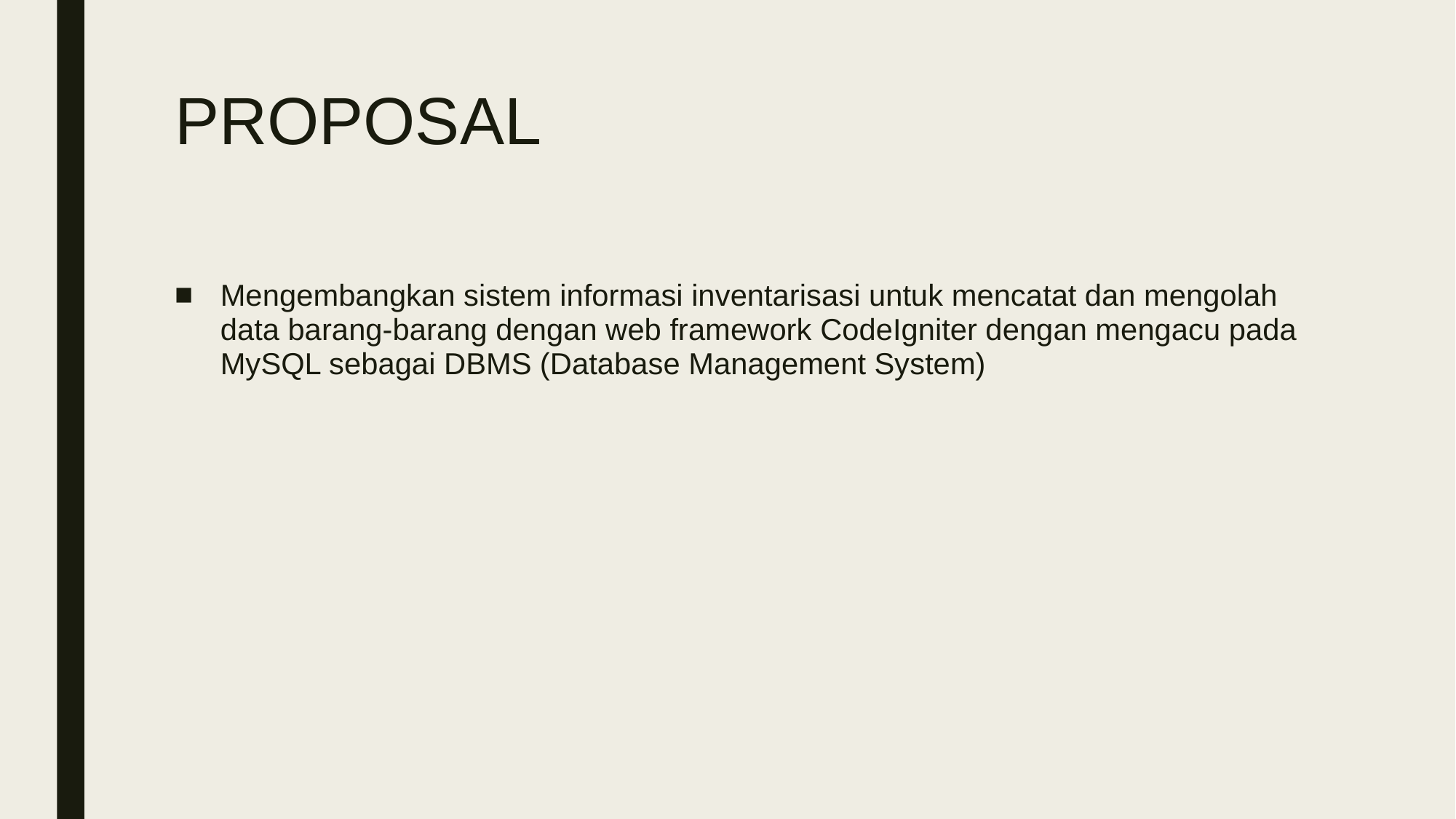

# PROPOSAL
Mengembangkan sistem informasi inventarisasi untuk mencatat dan mengolah data barang-barang dengan web framework CodeIgniter dengan mengacu pada MySQL sebagai DBMS (Database Management System)